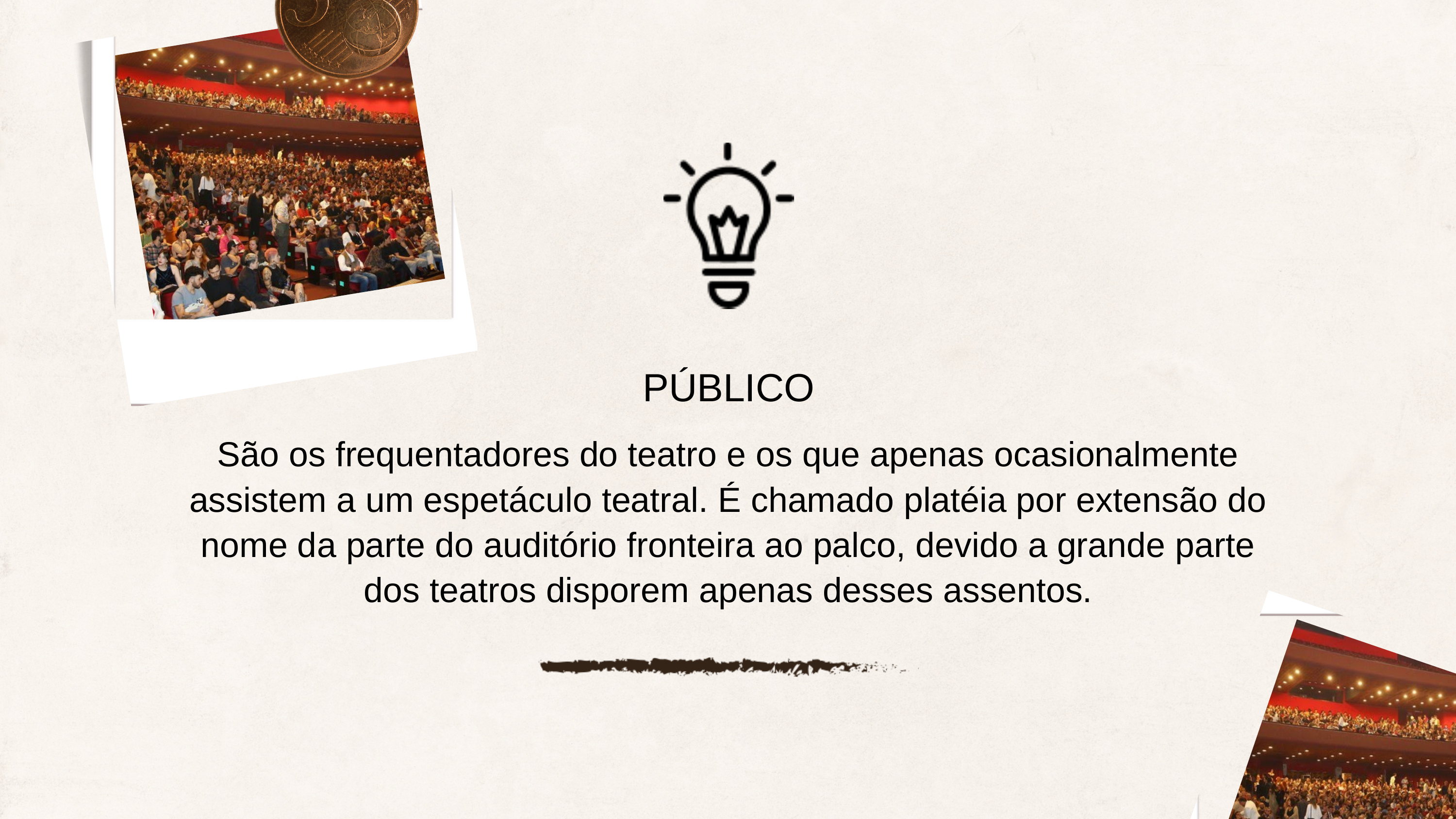

PÚBLICO
São os frequentadores do teatro e os que apenas ocasionalmente assistem a um espetáculo teatral. É chamado platéia por extensão do nome da parte do auditório fronteira ao palco, devido a grande parte dos teatros disporem apenas desses assentos.